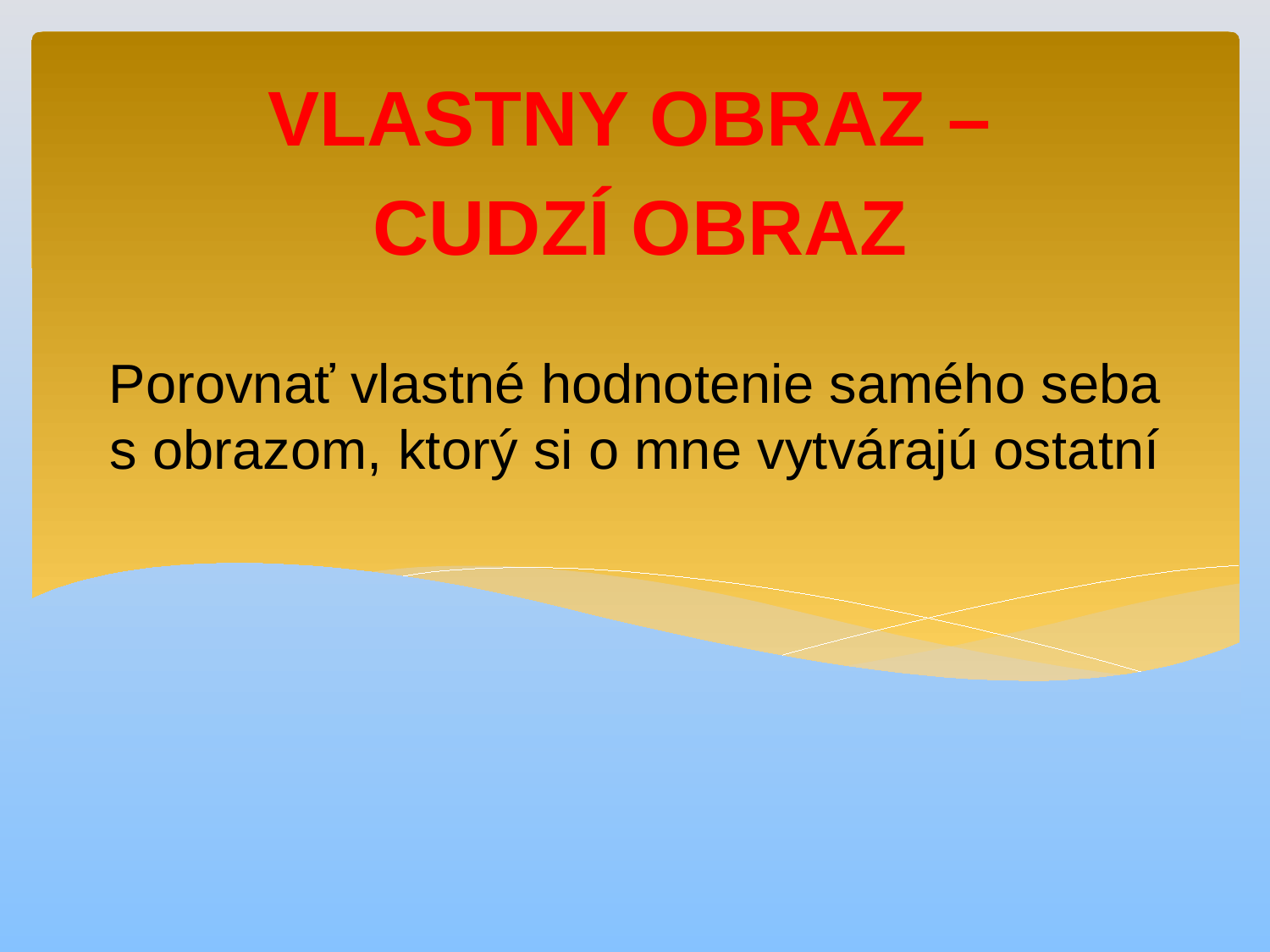

VLASTNY OBRAZ –
CUDZÍ OBRAZ
# Porovnať vlastné hodnotenie samého seba s obrazom, ktorý si o mne vytvárajú ostatní